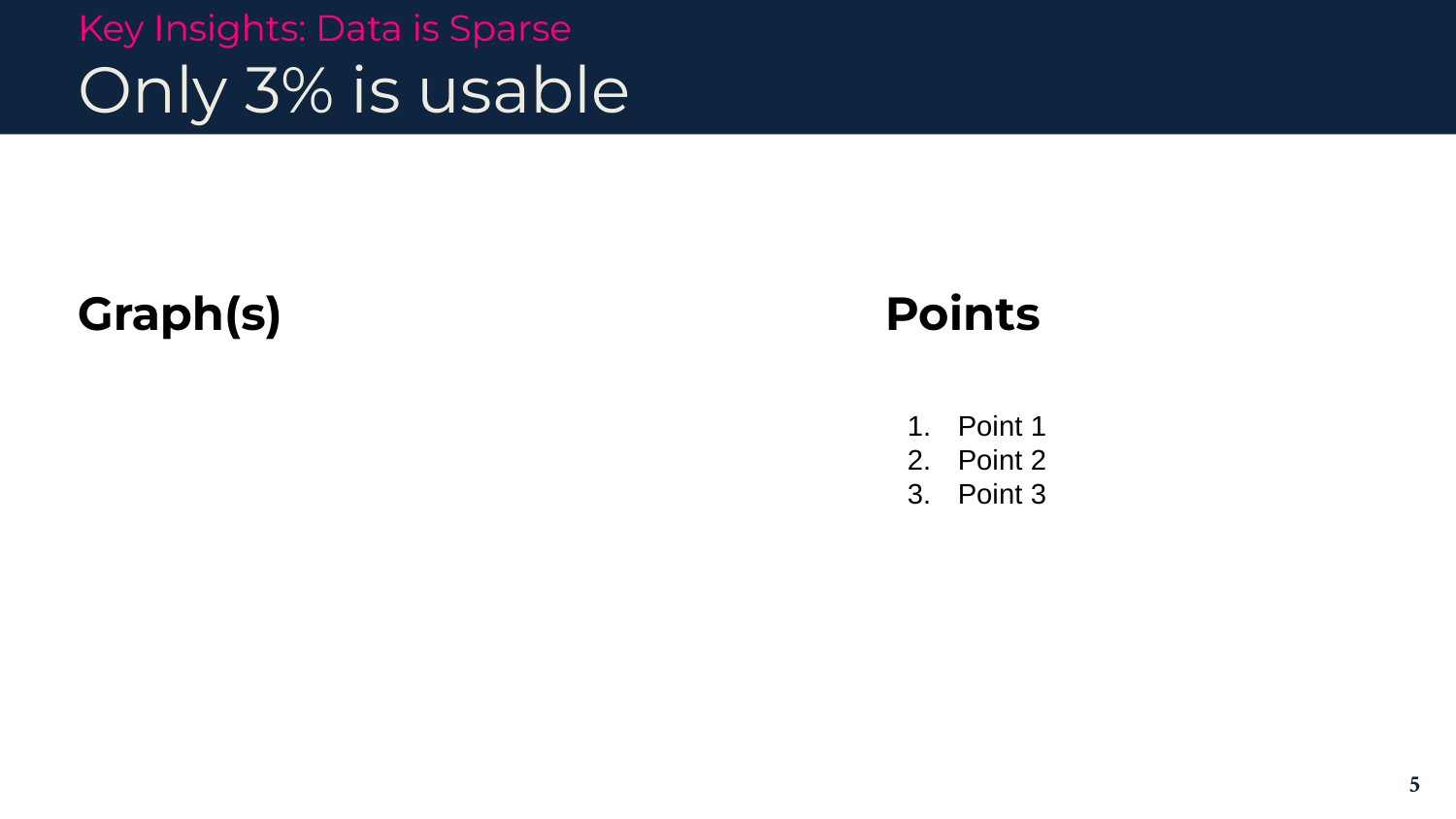

Key Insights: Data is Sparse
Only 3% is usable
#
Graph(s)

Points

Point 1
Point 2
Point 3

5